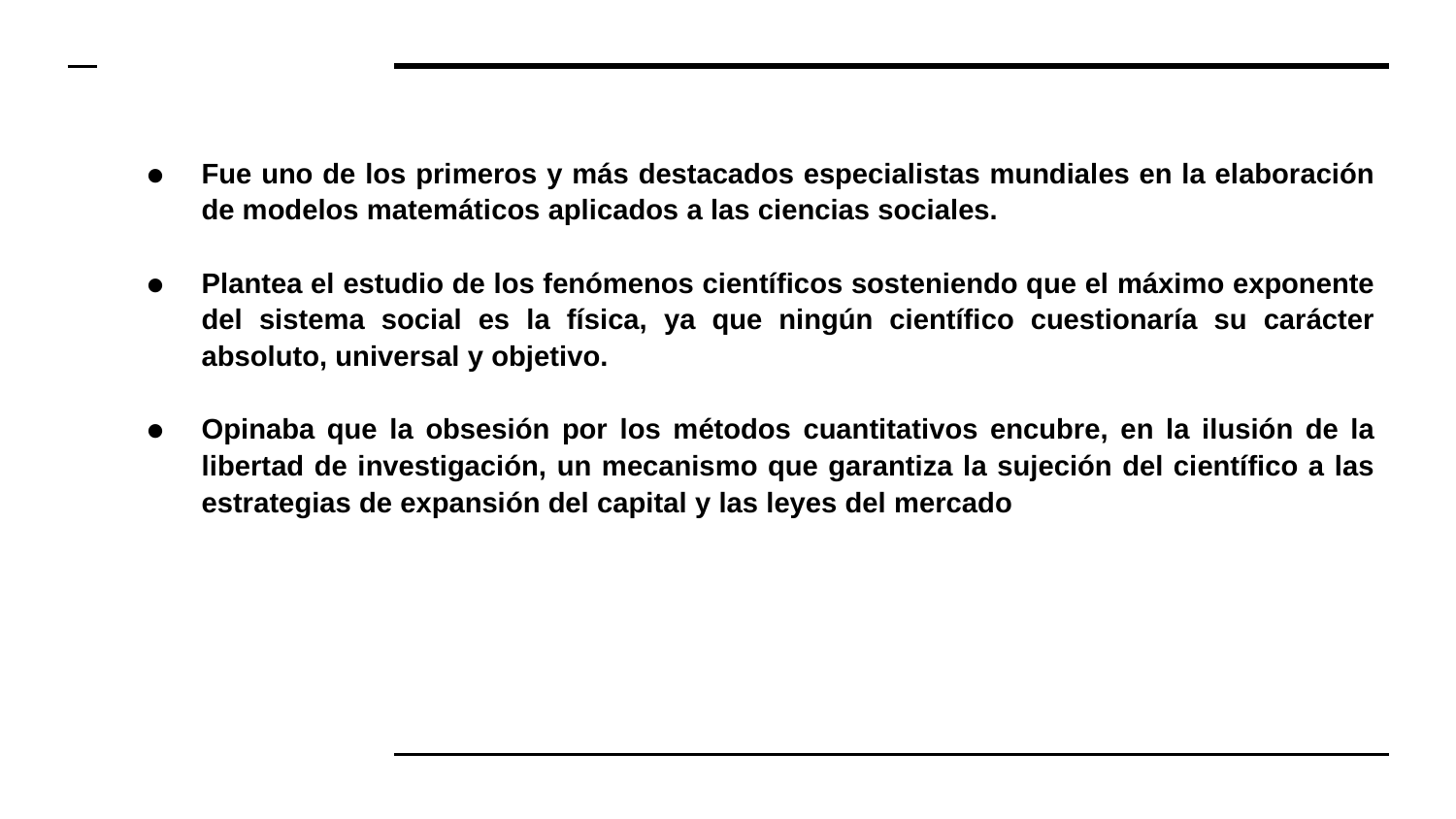

Fue uno de los primeros y más destacados especialistas mundiales en la elaboración de modelos matemáticos aplicados a las ciencias sociales.

Plantea el estudio de los fenómenos científicos sosteniendo que el máximo exponente del sistema social es la física, ya que ningún científico cuestionaría su carácter absoluto, universal y objetivo.

Opinaba que la obsesión por los métodos cuantitativos encubre, en la ilusión de la libertad de investigación, un mecanismo que garantiza la sujeción del científico a las estrategias de expansión del capital y las leyes del mercado